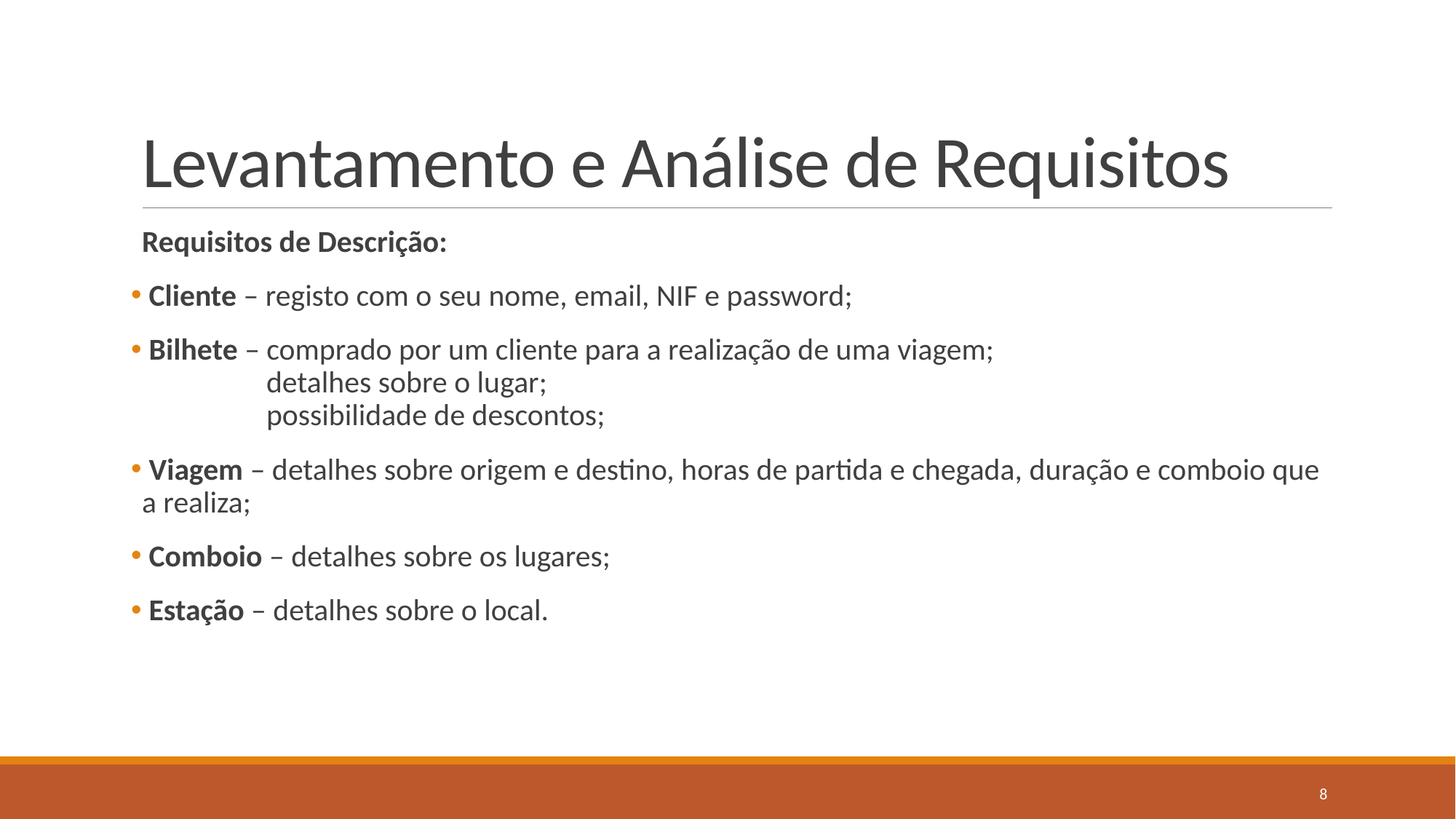

# Levantamento e Análise de Requisitos
Requisitos de Descrição:
 Cliente – registo com o seu nome, email, NIF e password;
 Bilhete – comprado por um cliente para a realização de uma viagem;
                  detalhes sobre o lugar;
                  possibilidade de descontos;
 Viagem – detalhes sobre origem e destino, horas de partida e chegada, duração e comboio que a realiza;
 Comboio – detalhes sobre os lugares;
 Estação – detalhes sobre o local.
8